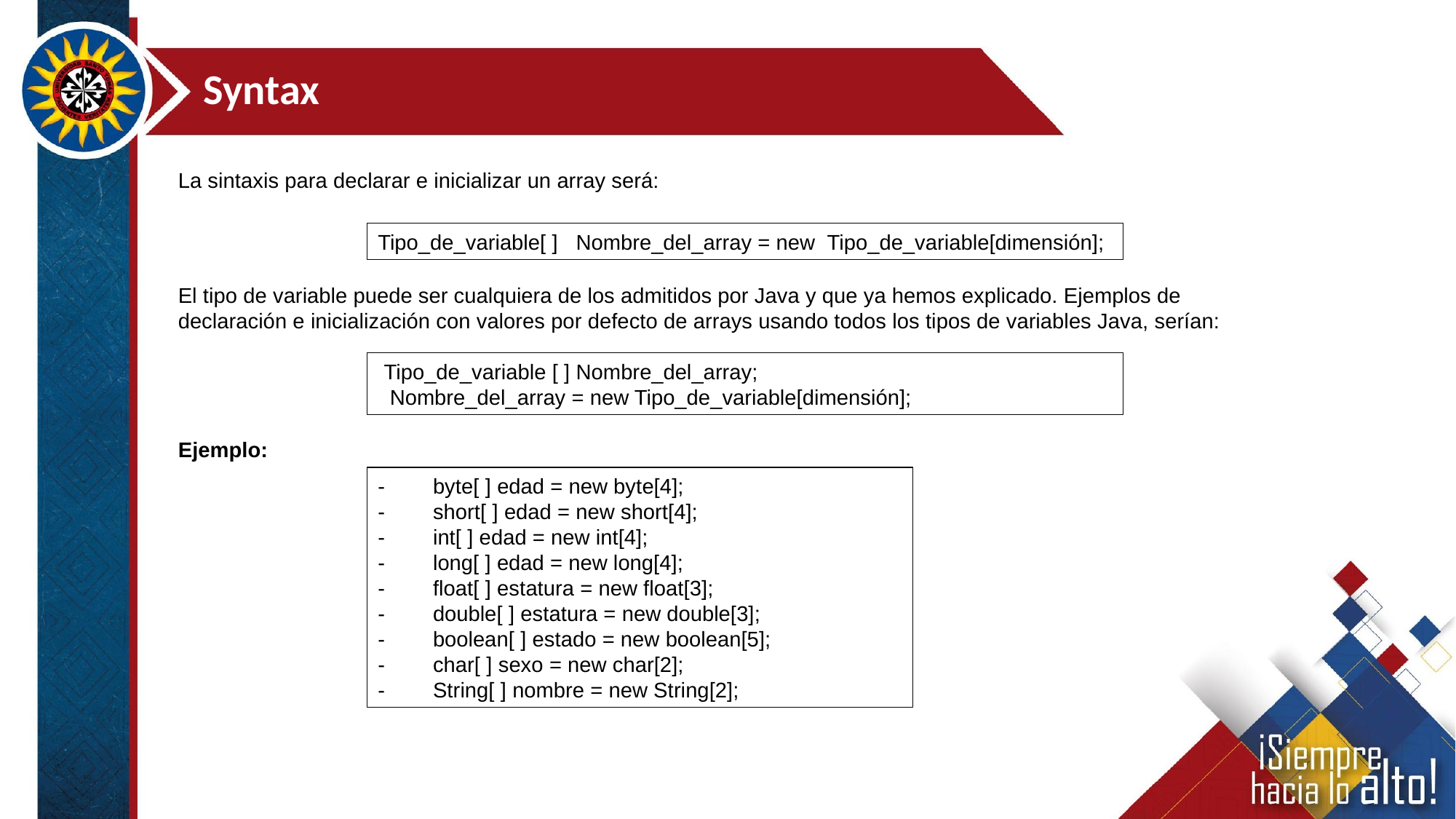

Syntax
La sintaxis para declarar e inicializar un array será:
Tipo_de_variable[ ]   Nombre_del_array = new  Tipo_de_variable[dimensión];
El tipo de variable puede ser cualquiera de los admitidos por Java y que ya hemos explicado. Ejemplos de declaración e inicialización con valores por defecto de arrays usando todos los tipos de variables Java, serían:
 Tipo_de_variable [ ] Nombre_del_array;
  Nombre_del_array = new Tipo_de_variable[dimensión];
Ejemplo:
-        byte[ ] edad = new byte[4];
-        short[ ] edad = new short[4];
-        int[ ] edad = new int[4];
-        long[ ] edad = new long[4];
-        float[ ] estatura = new float[3];
-        double[ ] estatura = new double[3];
-        boolean[ ] estado = new boolean[5];
-        char[ ] sexo = new char[2];
-        String[ ] nombre = new String[2];